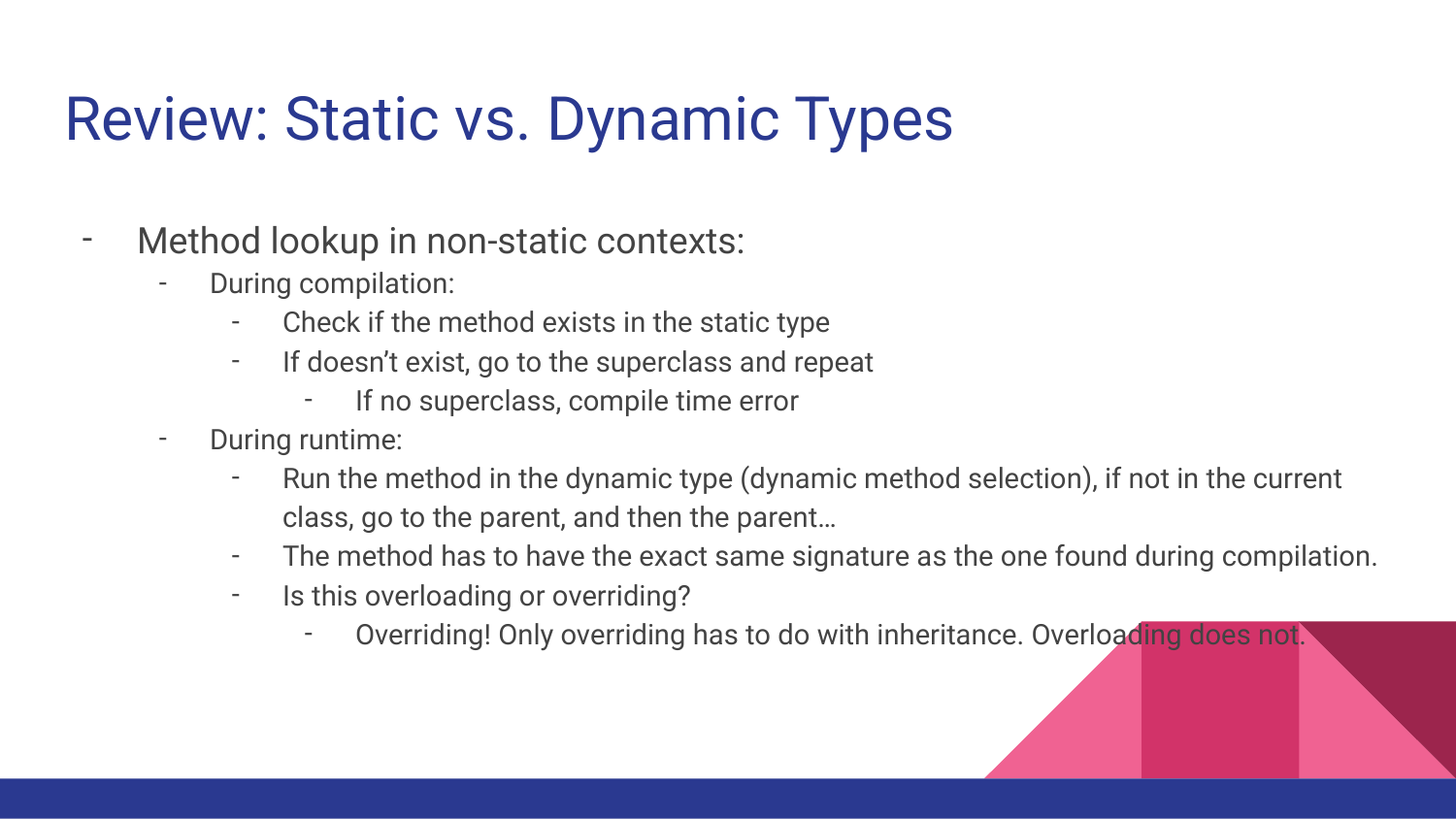

# Review: Static vs. Dynamic Types

Method lookup in non-static contexts:
During compilation:
Check if the method exists in the static type
If doesn’t exist, go to the superclass and repeat
If no superclass, compile time error
During runtime:
Run the method in the dynamic type (dynamic method selection), if not in the current class, go to the parent, and then the parent…
The method has to have the exact same signature as the one found during compilation.
Is this overloading or overriding?
Overriding! Only overriding has to do with inheritance. Overloading does not.